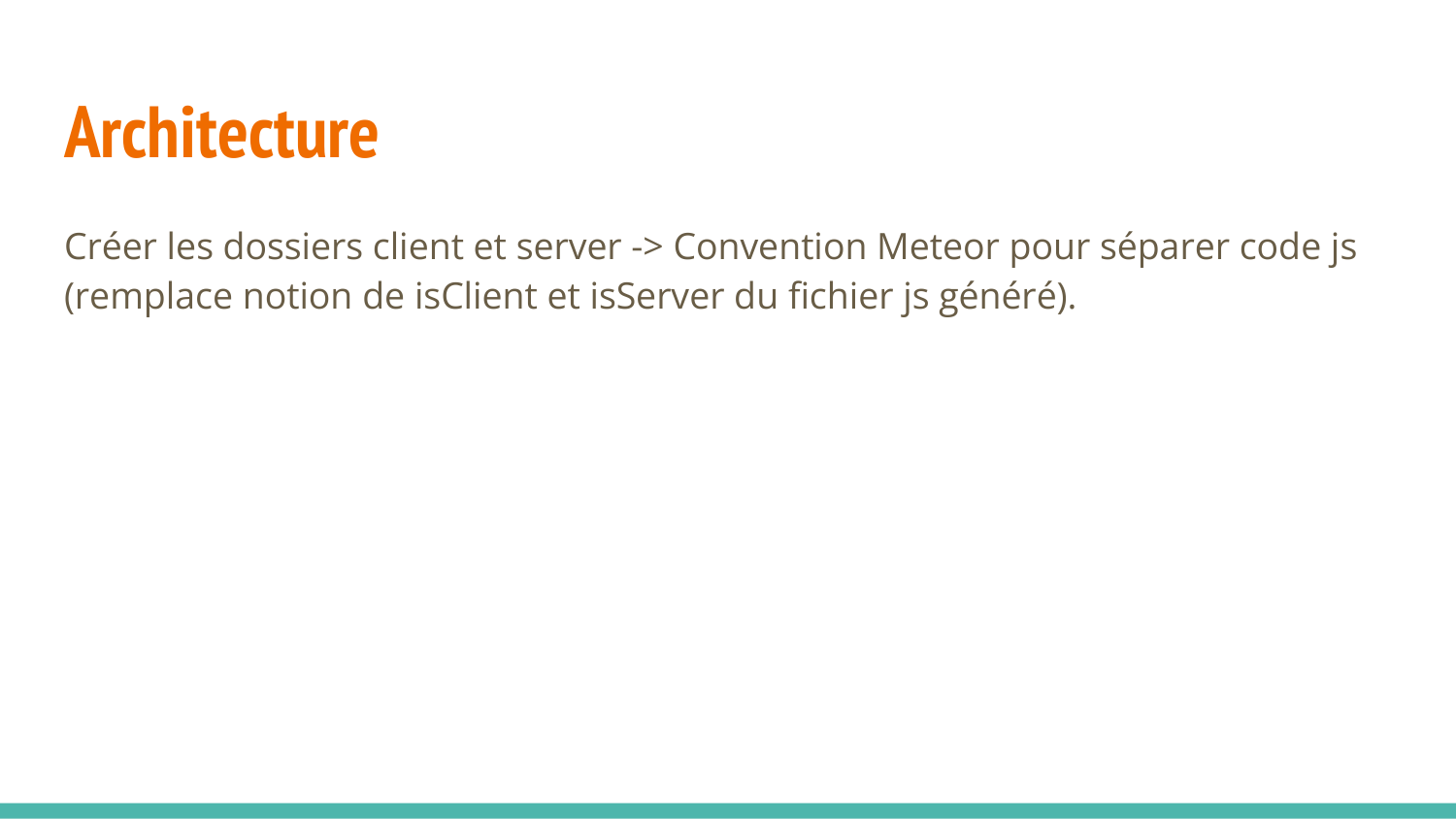

# Architecture
Créer les dossiers client et server -> Convention Meteor pour séparer code js (remplace notion de isClient et isServer du fichier js généré).